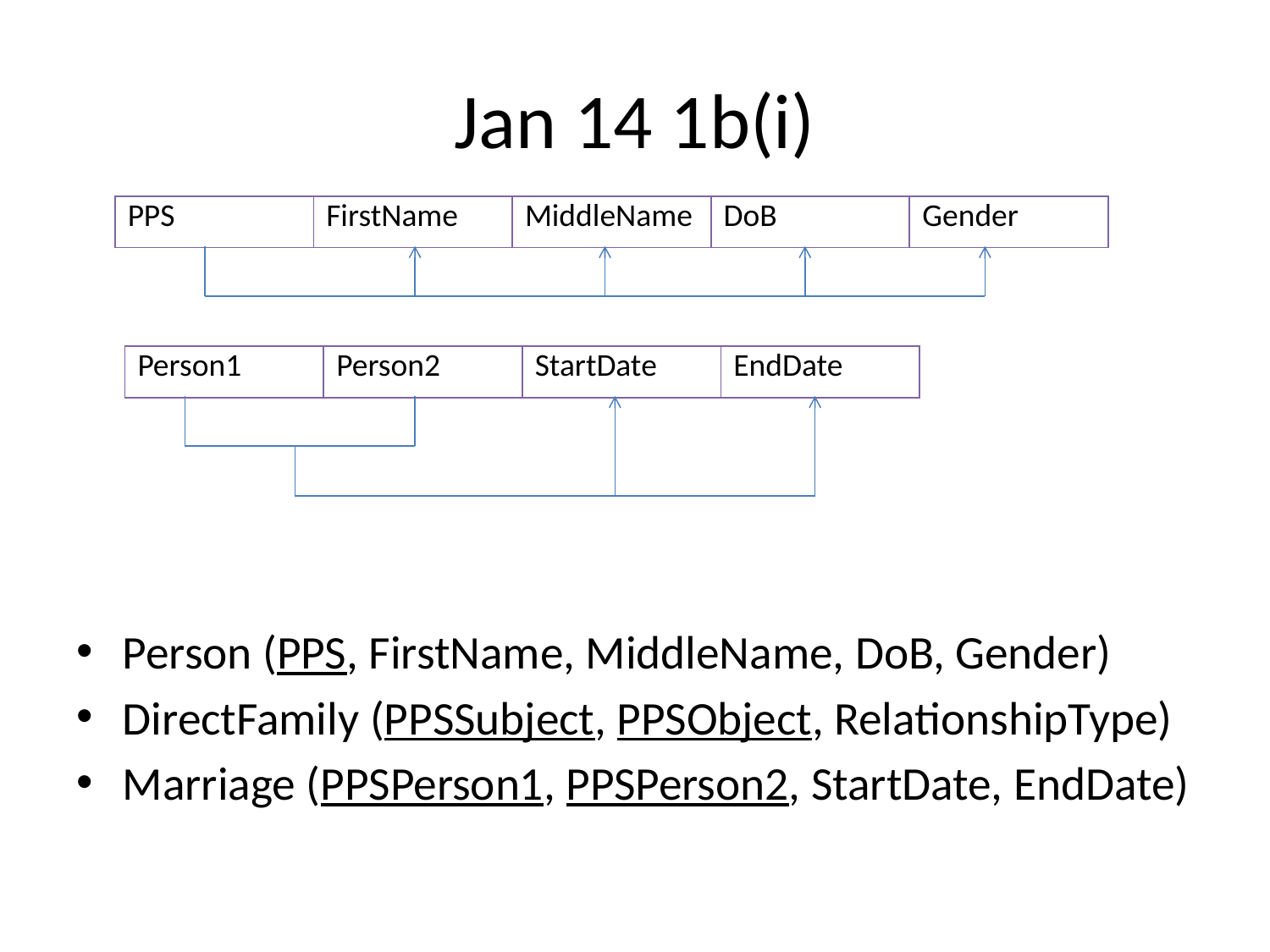

# Jan 14 1b(i)
| PPS | FirstName | MiddleName | DoB | Gender |
| --- | --- | --- | --- | --- |
| Person1 | Person2 | StartDate | EndDate |
| --- | --- | --- | --- |
Person (PPS, FirstName, MiddleName, DoB, Gender)
DirectFamily (PPSSubject, PPSObject, RelationshipType)
Marriage (PPSPerson1, PPSPerson2, StartDate, EndDate)